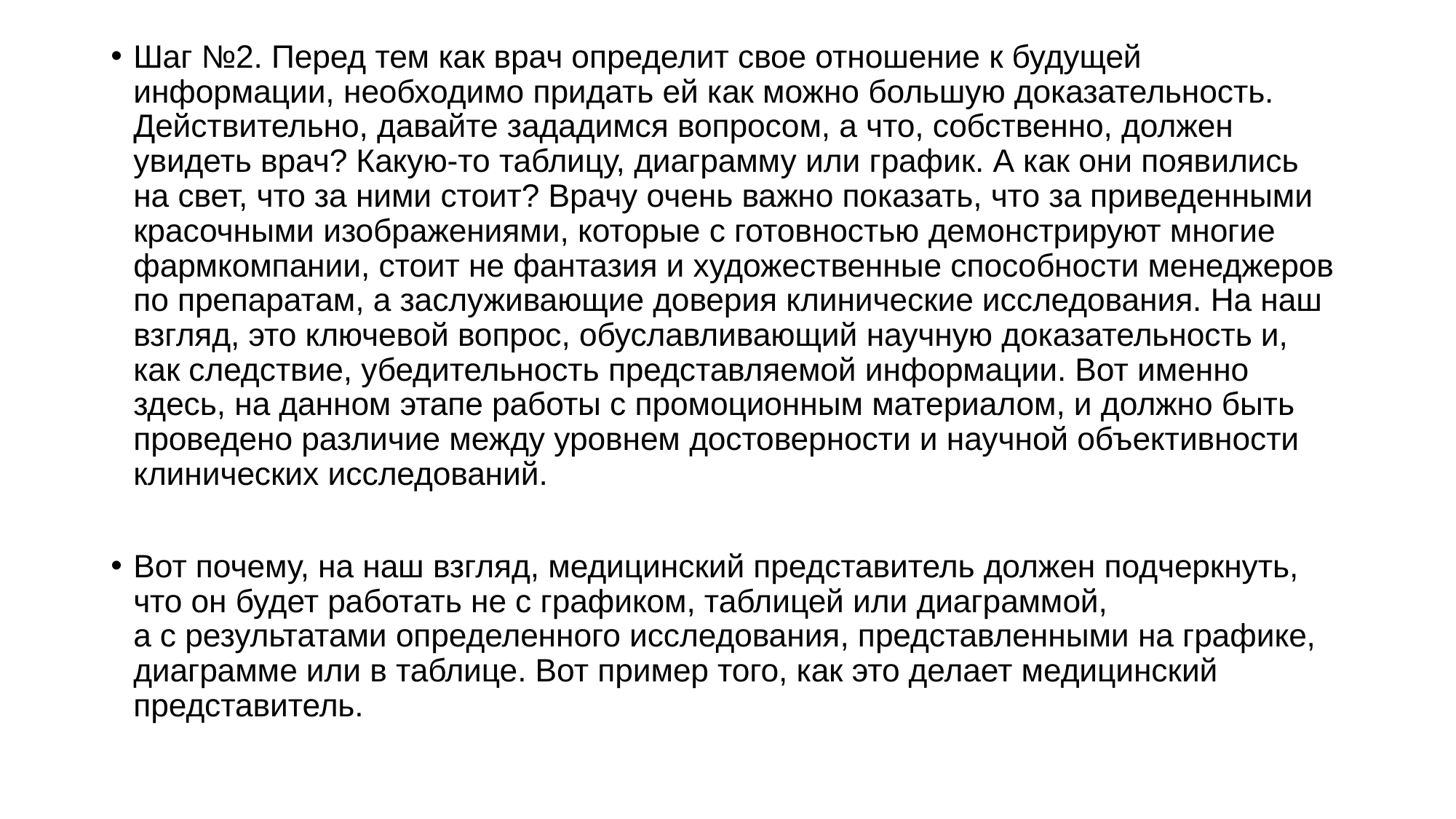

Шаг №2. Перед тем как врач определит свое отношение к будущей информации, необходимо придать ей как можно большую доказательность. Действительно, давайте зададимся вопросом, а что, собственно, должен увидеть врач? Какую-то таблицу, диаграмму или график. А как они появились на свет, что за ними стоит? Врачу очень важно показать, что за приведенными красочными изображениями, которые с готовностью демонстрируют многие фармкомпании, стоит не фантазия и художественные способности менеджеров по препаратам, а заслуживающие доверия клинические исследования. На наш взгляд, это ключевой вопрос, обуславливающий научную доказательность и, как следствие, убедительность представляемой информации. Вот именно здесь, на данном этапе работы с промоционным материалом, и должно быть проведено различие между уровнем достоверности и научной объективности клинических исследований.

Вот почему, на наш взгляд, медицинский представитель должен подчеркнуть, что он будет работать не с графиком, таблицей или диаграммой, а с результатами определенного исследования, представленными на графике, диаграмме или в таблице. Вот пример того, как это делает медицинский представитель.